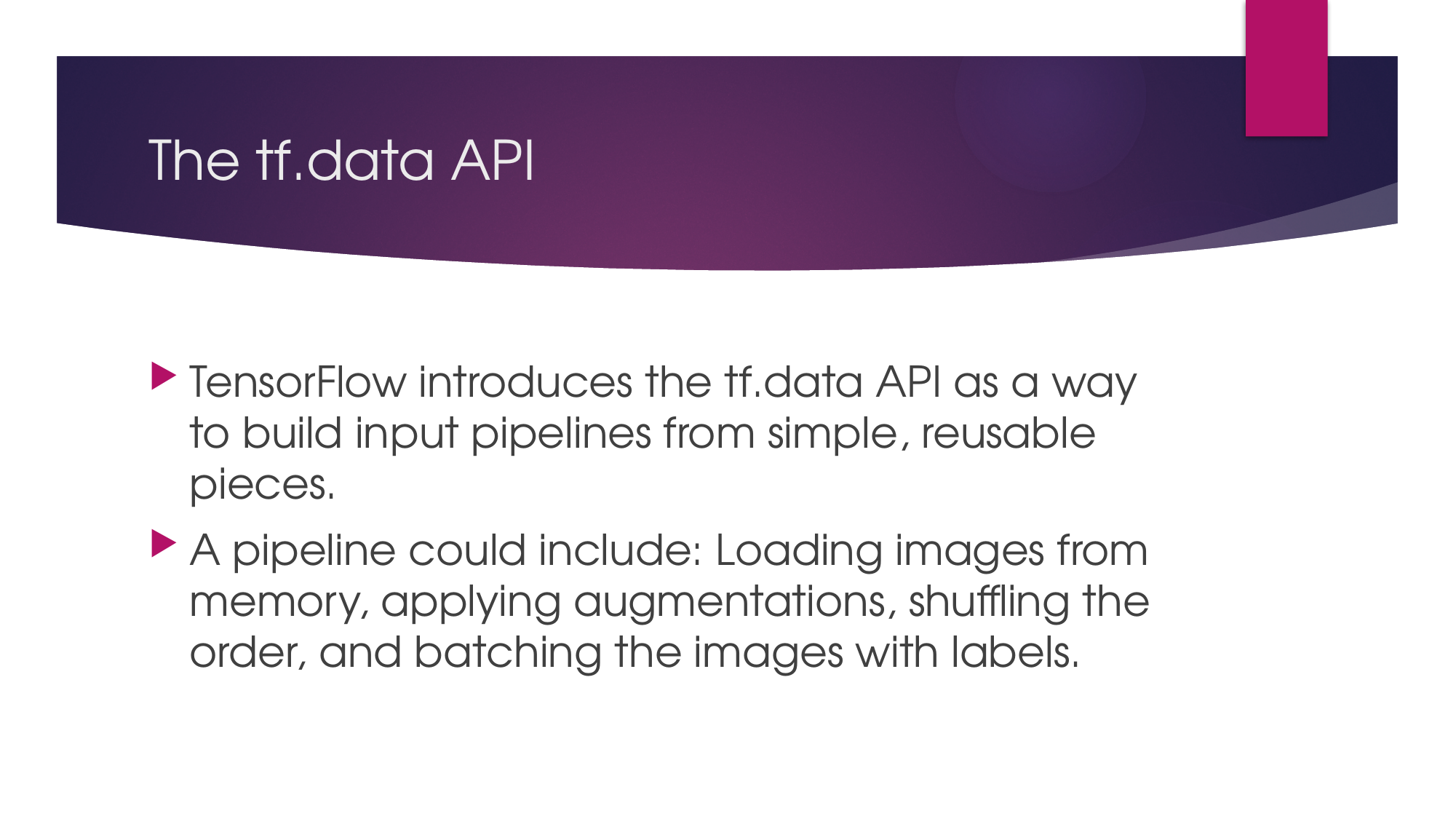

# The tf.data API
TensorFlow introduces the tf.data API as a way to build input pipelines from simple, reusable pieces.
A pipeline could include: Loading images from memory, applying augmentations, shuffling the order, and batching the images with labels.